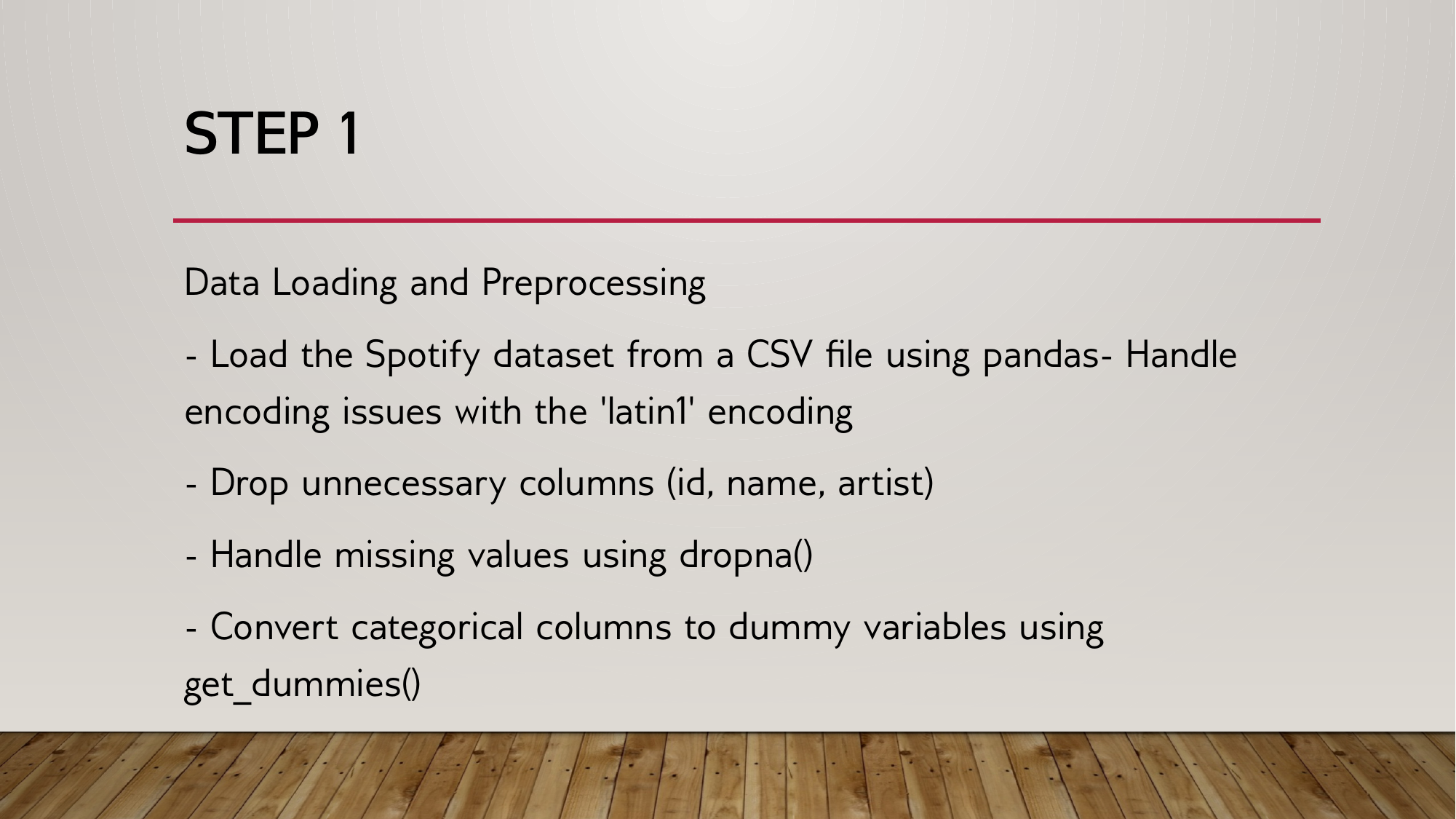

# Step 1
Data Loading and Preprocessing
- Load the Spotify dataset from a CSV file using pandas- Handle encoding issues with the 'latin1' encoding
- Drop unnecessary columns (id, name, artist)
- Handle missing values using dropna()
- Convert categorical columns to dummy variables using get_dummies()